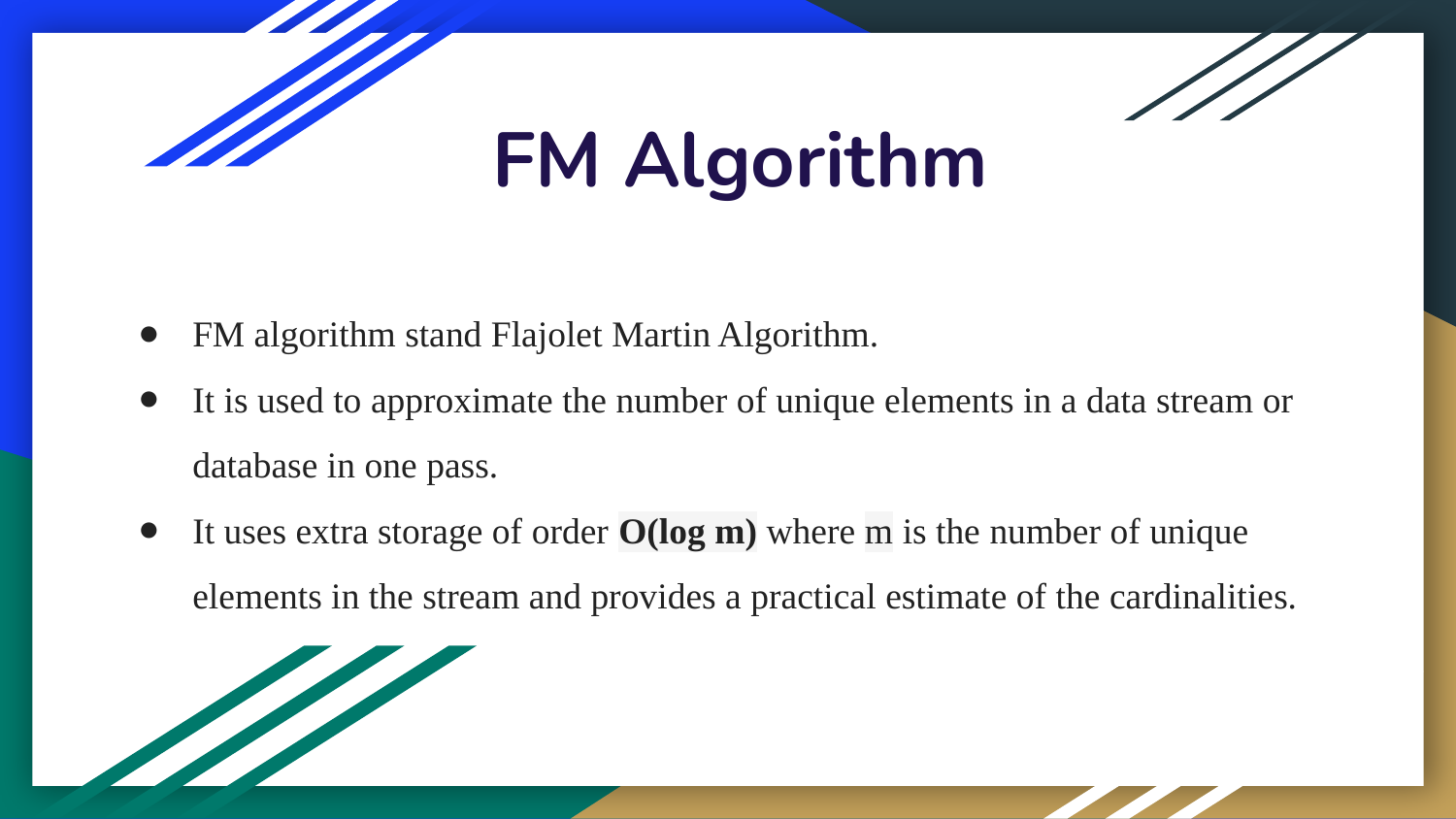

# FM Algorithm
FM algorithm stand Flajolet Martin Algorithm.
It is used to approximate the number of unique elements in a data stream or database in one pass.
It uses extra storage of order O(log m) where m is the number of unique elements in the stream and provides a practical estimate of the cardinalities.